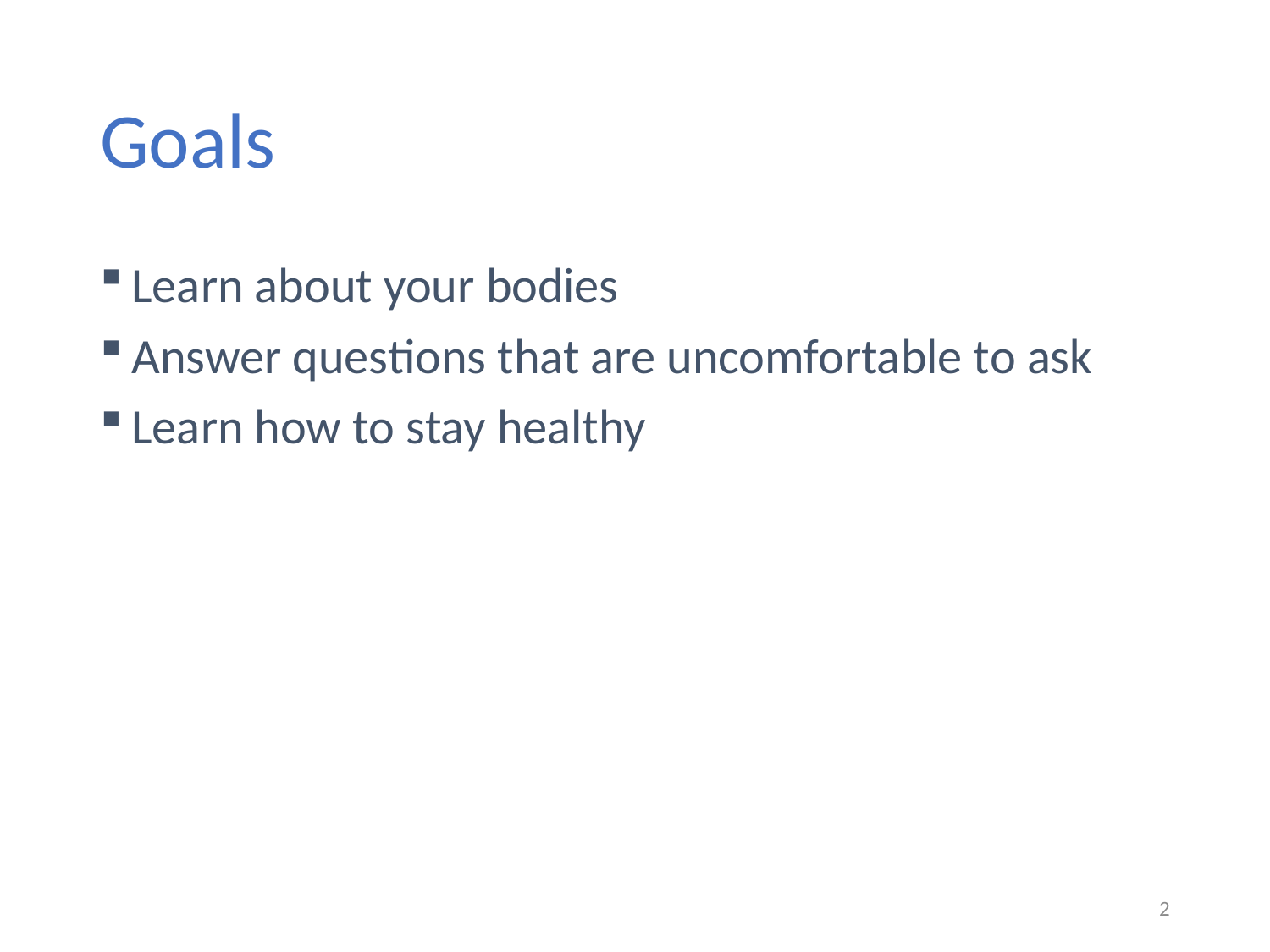

# Goals
Learn about your bodies
Answer questions that are uncomfortable to ask
Learn how to stay healthy
2